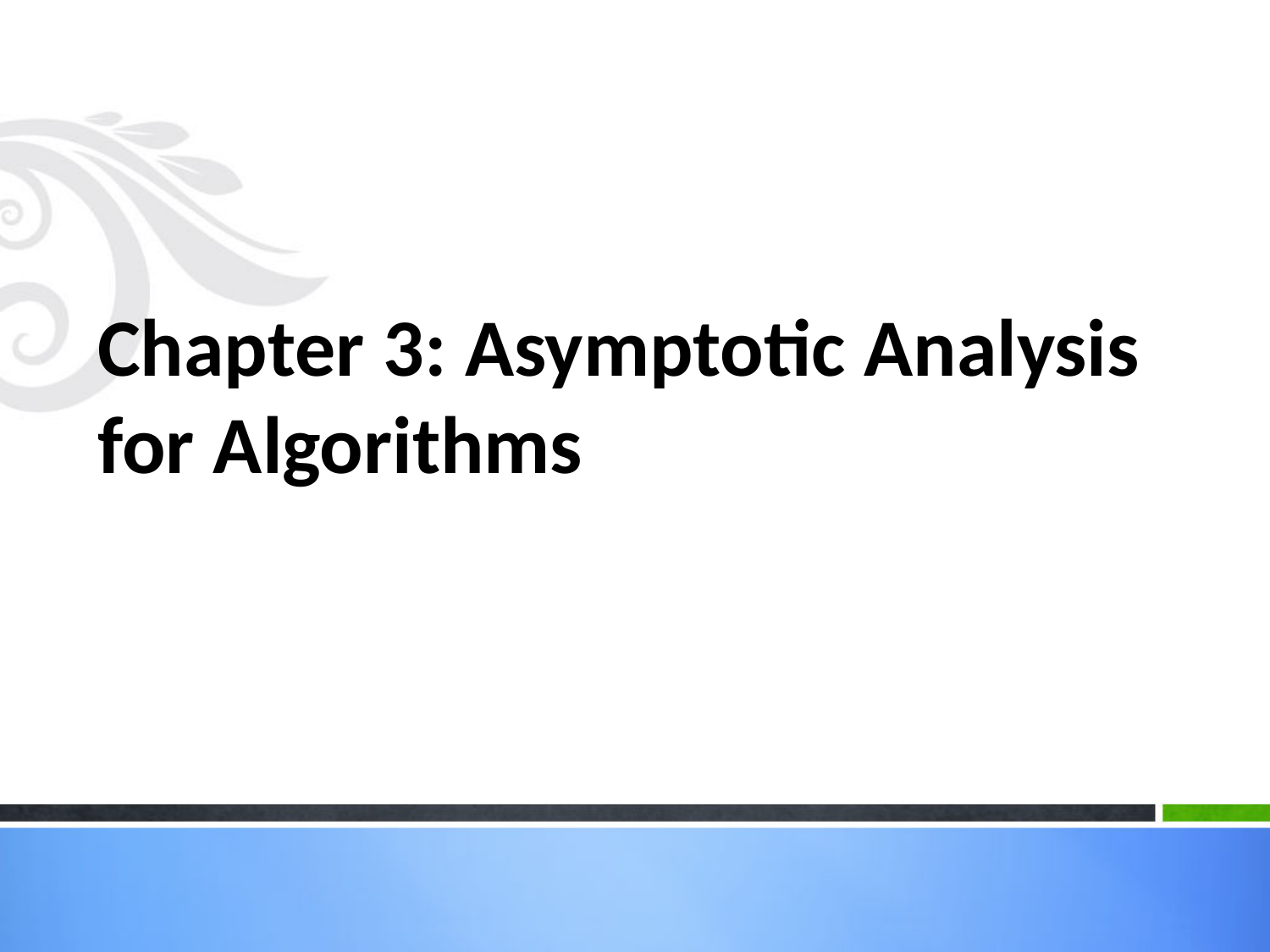

# Chapter 3: Asymptotic Analysis for Algorithms